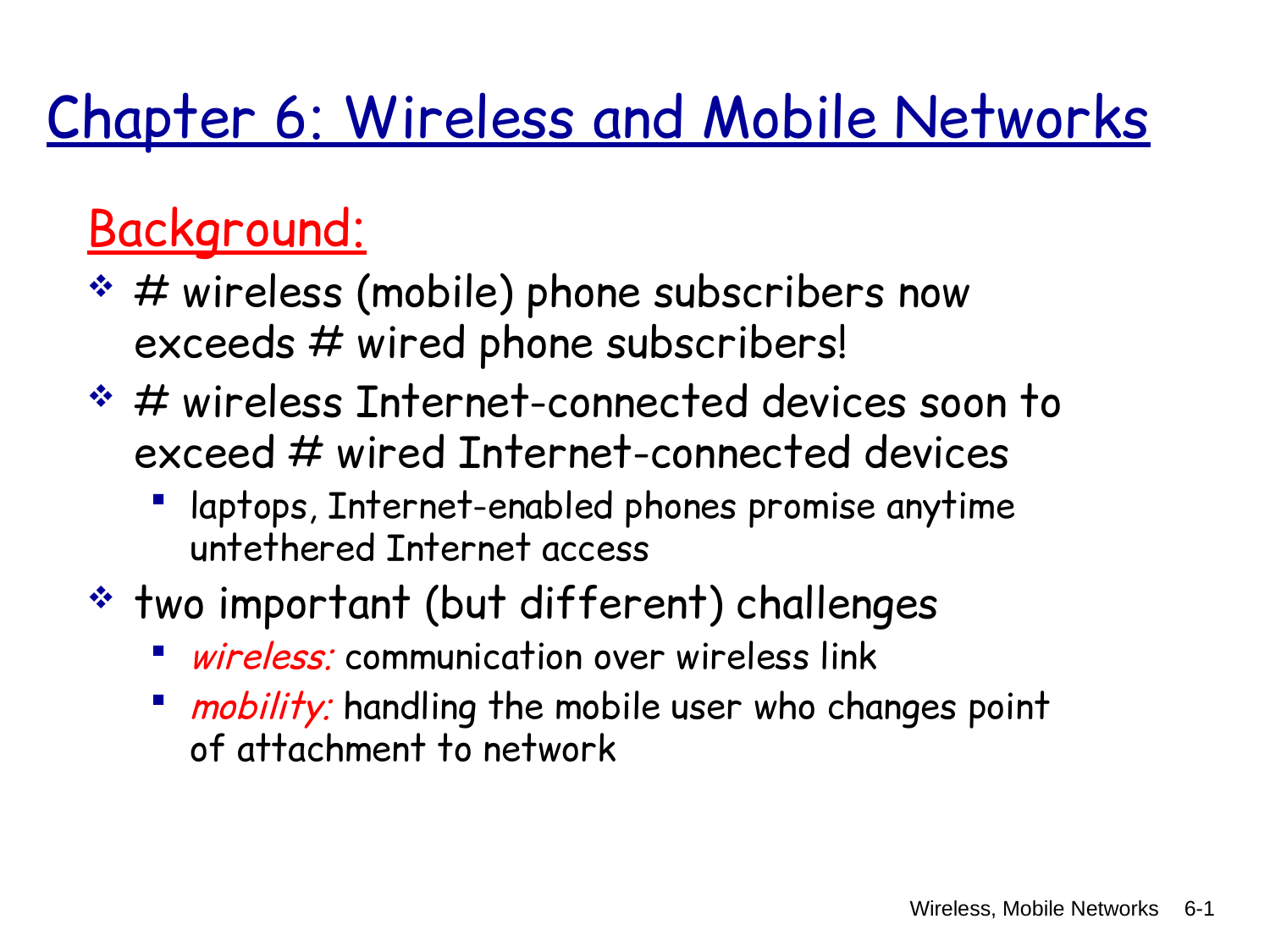

# Chapter 6: Wireless and Mobile Networks
Background:
# wireless (mobile) phone subscribers now exceeds # wired phone subscribers!
# wireless Internet-connected devices soon to exceed # wired Internet-connected devices
laptops, Internet-enabled phones promise anytime untethered Internet access
two important (but different) challenges
wireless: communication over wireless link
mobility: handling the mobile user who changes point of attachment to network
Wireless, Mobile Networks
6-1